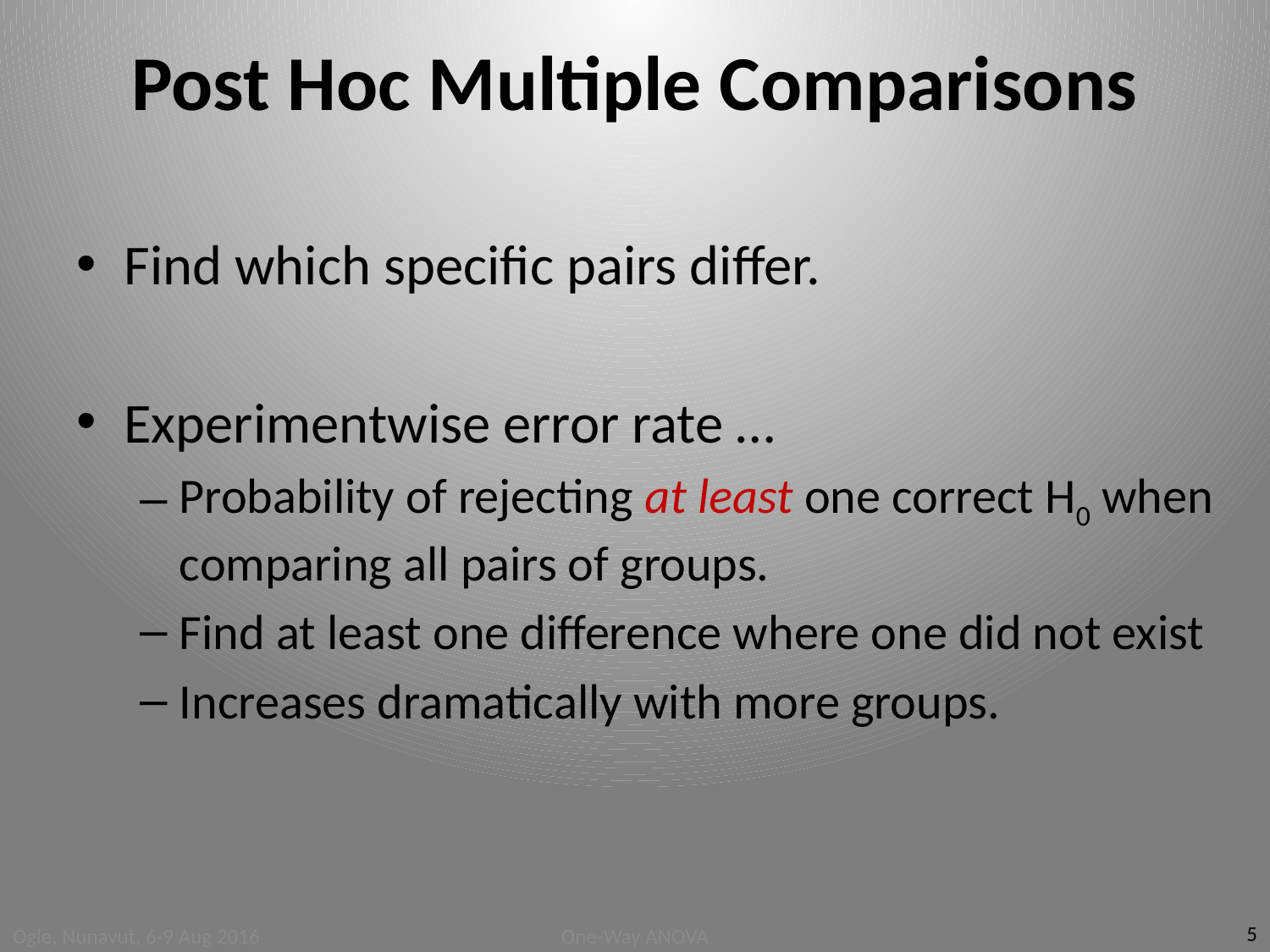

# Post Hoc Multiple Comparisons
Find which specific pairs differ.

Experimentwise error rate …
Probability of rejecting at least one correct H0 when comparing all pairs of groups.
Find at least one difference where one did not exist
Increases dramatically with more groups.

5
Ogle, Nunavut, 6-9 Aug 2016
One-Way ANOVA